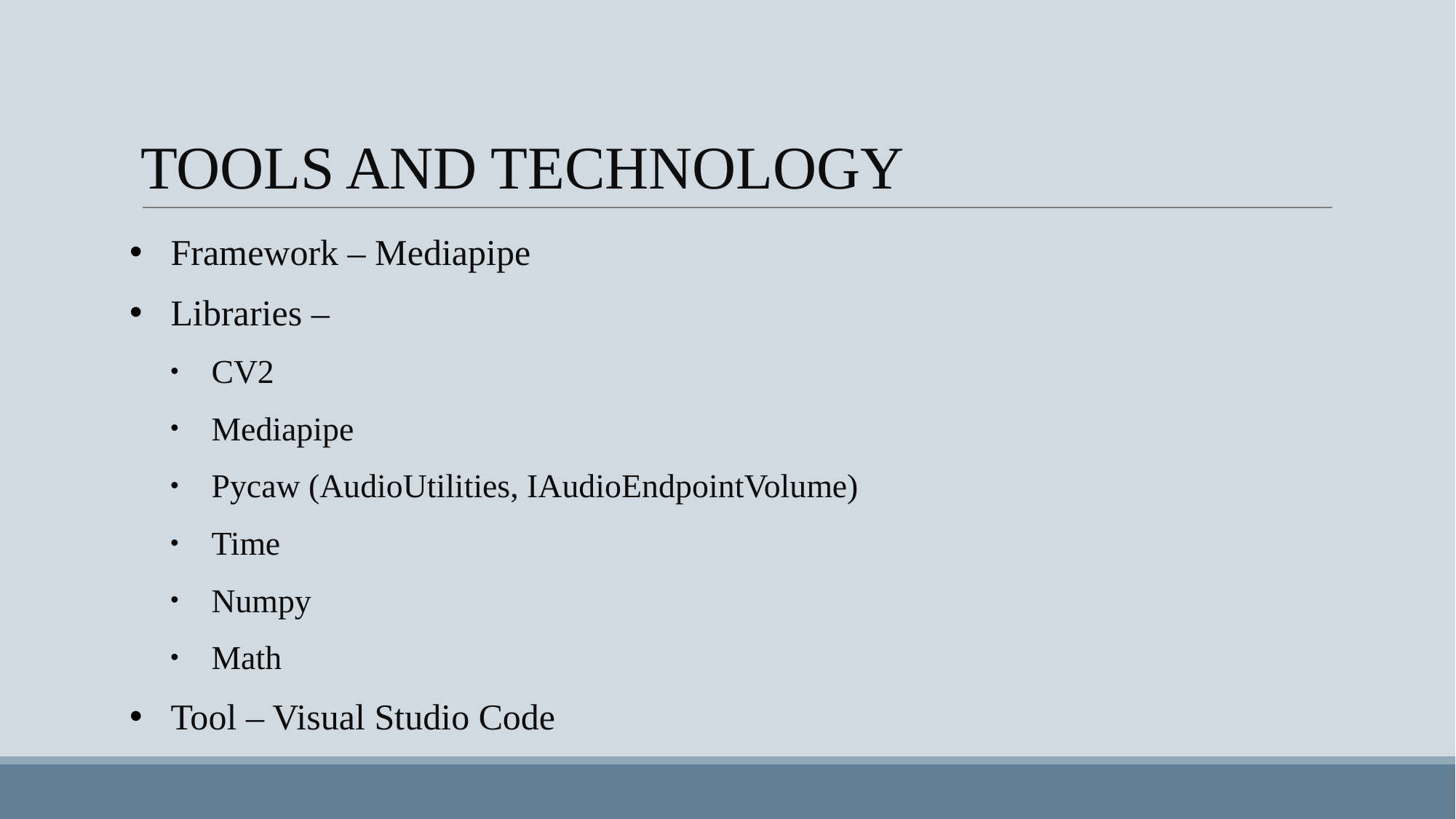

# TOOLS AND TECHNOLOGY
Framework – Mediapipe
Libraries –
CV2
Mediapipe
Pycaw (AudioUtilities, IAudioEndpointVolume)
Time
Numpy
Math
Tool – Visual Studio Code